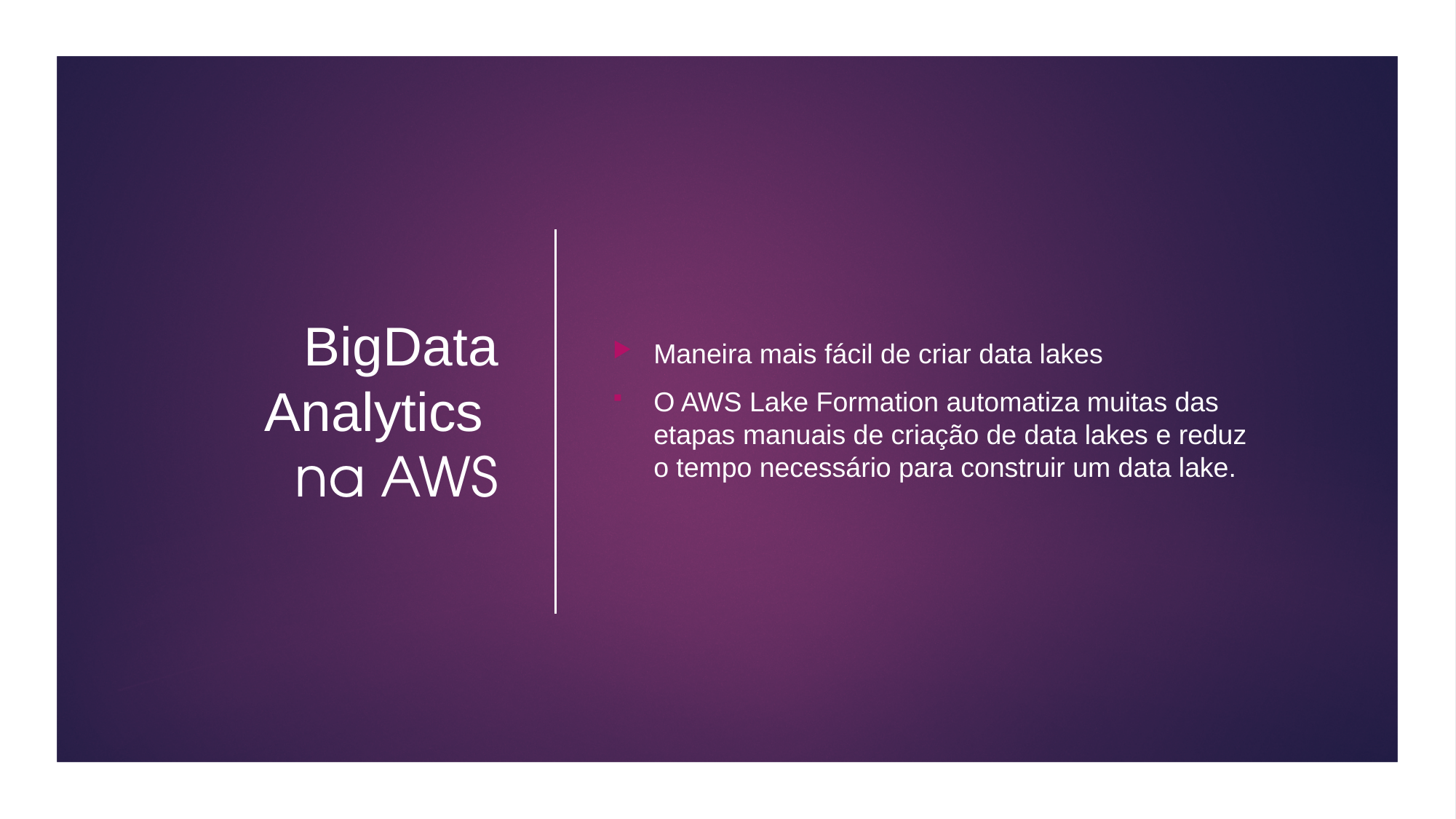

# BigData Analytics na AWS
Maneira mais fácil de criar data lakes
O AWS Lake Formation automatiza muitas das etapas manuais de criação de data lakes e reduz o tempo necessário para construir um data lake.